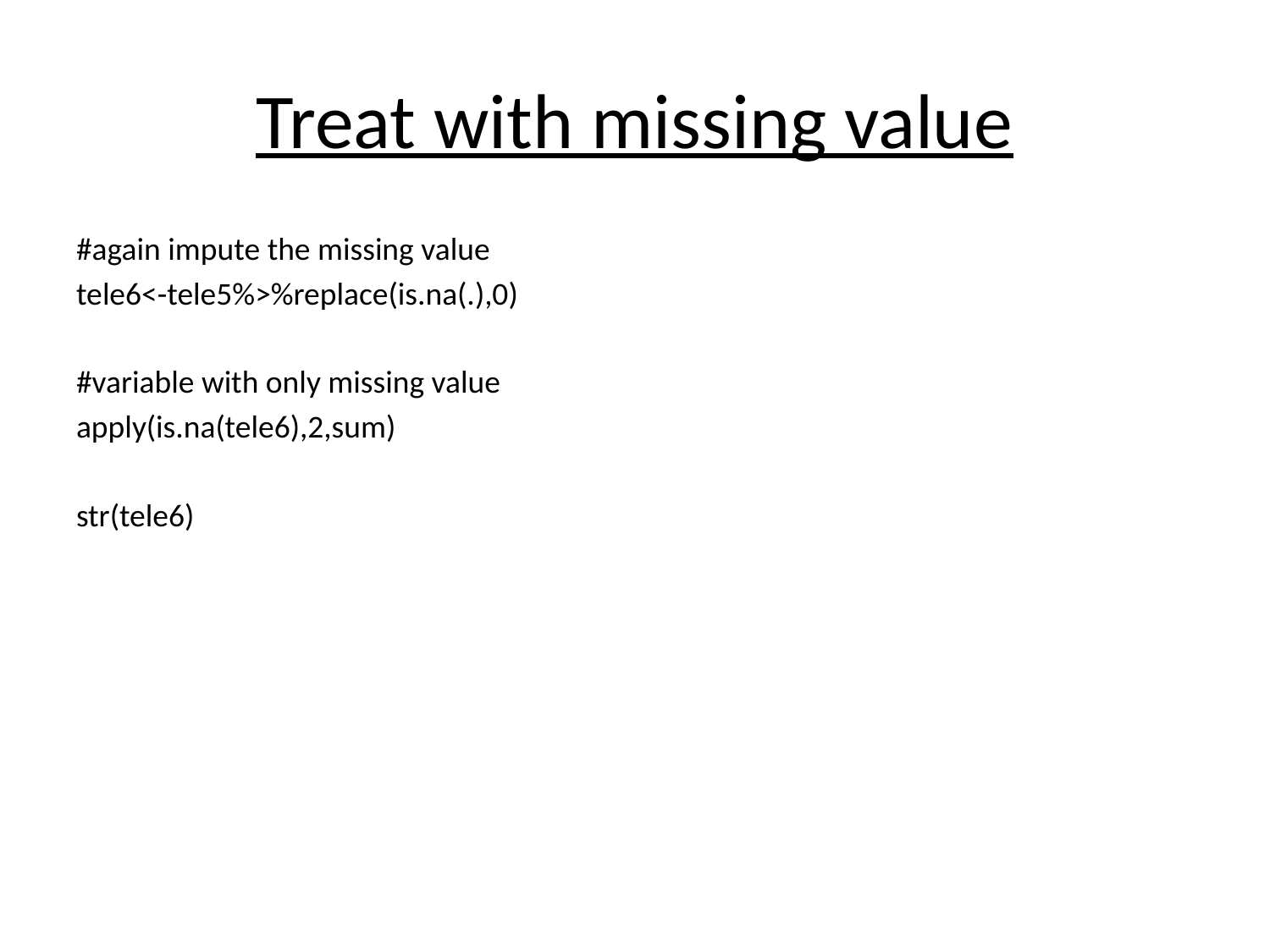

# Treat with missing value
#again impute the missing value
tele6<-tele5%>%replace(is.na(.),0)

#variable with only missing value
apply(is.na(tele6),2,sum)

str(tele6)